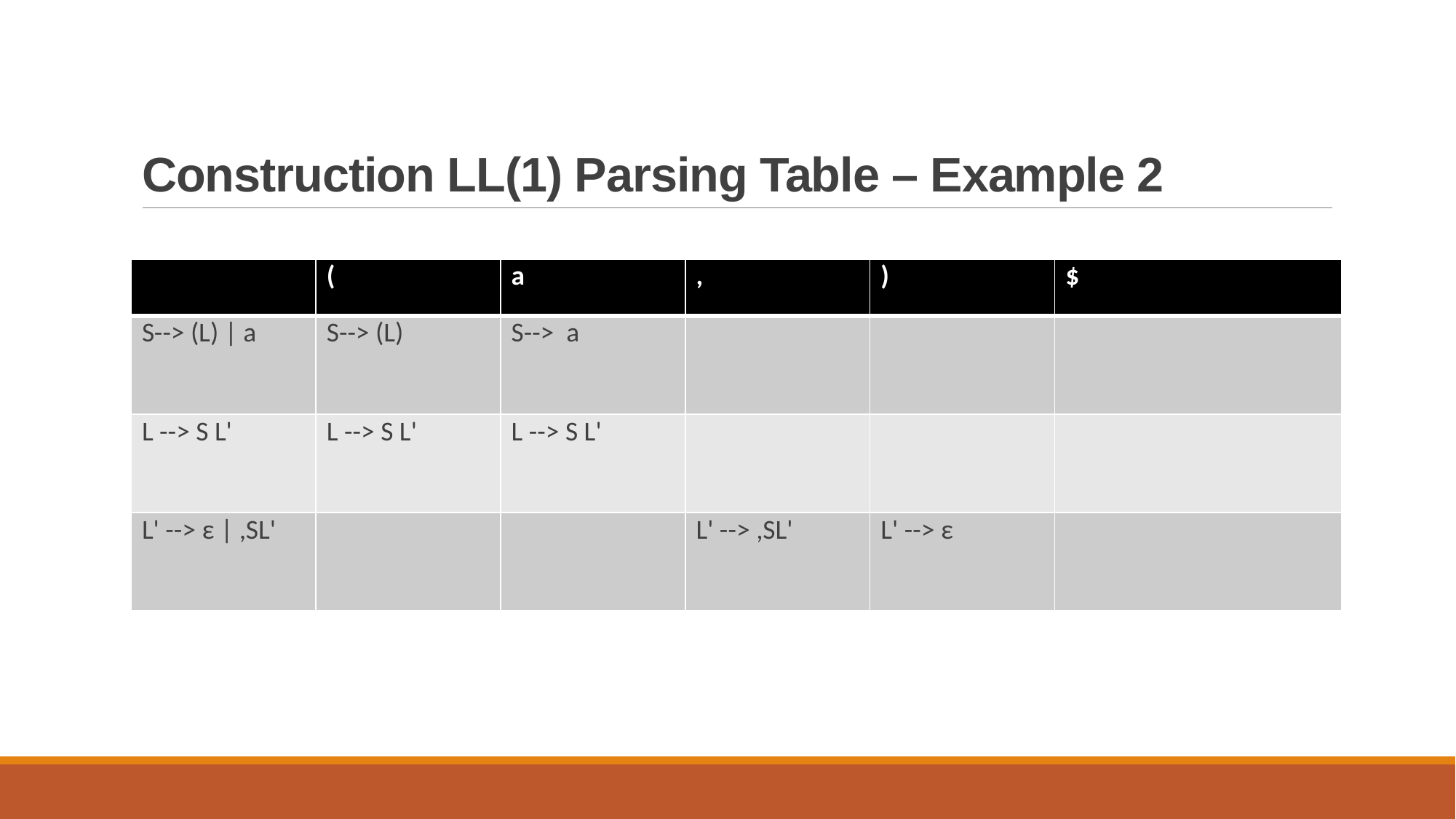

# Construction LL(1) Parsing Table – Example 2
|  | ( | a | , | ) | $ |
| --- | --- | --- | --- | --- | --- |
| S--> (L) | a | S--> (L) | S--> a |  |  |  |
| L --> S L' | L --> S L' | L --> S L' |  |  |  |
| L' --> ε | ,SL' |  |  | L' --> ,SL' | L' --> ε |  |